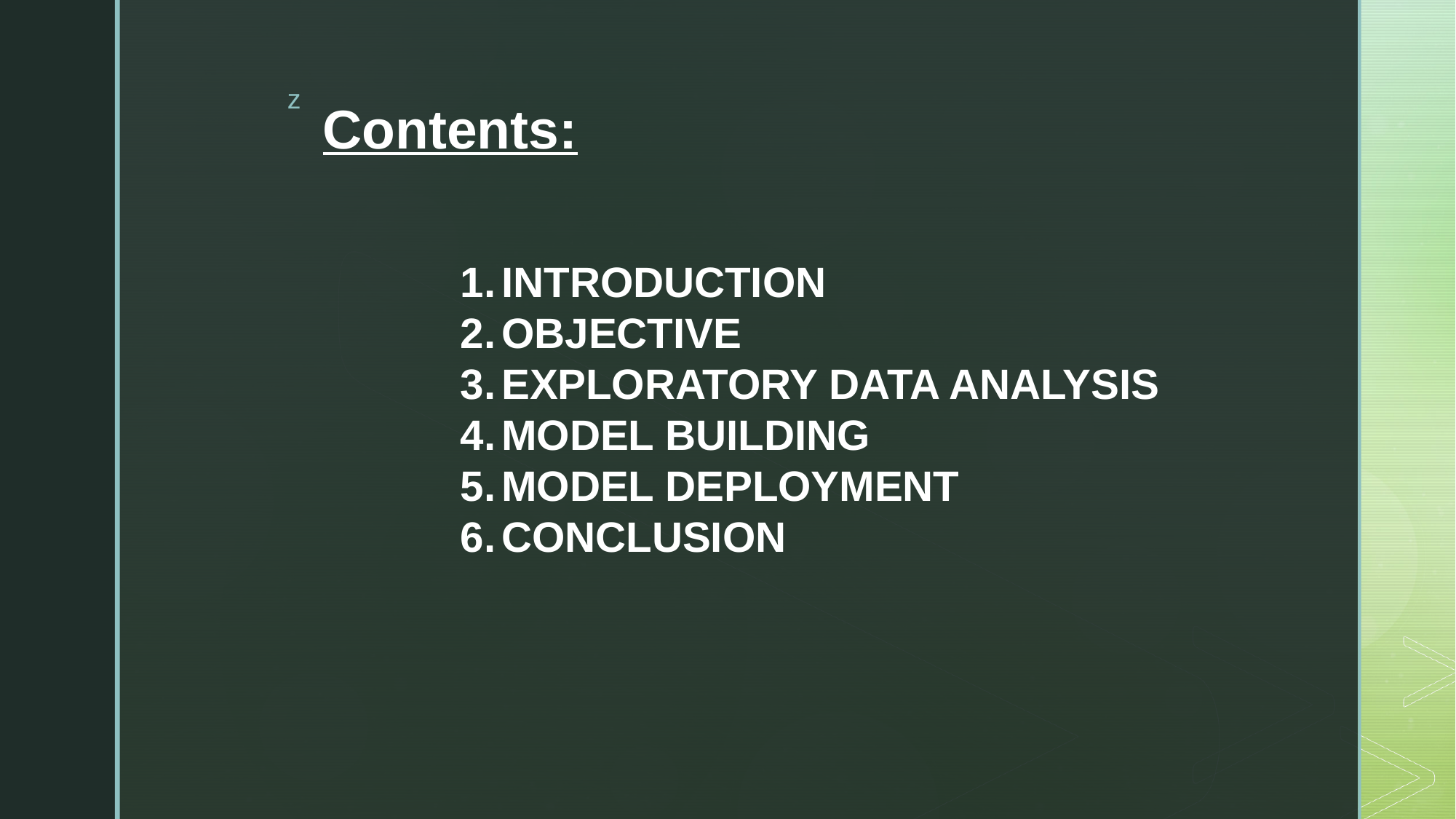

# Contents:
INTRODUCTION
OBJECTIVE
EXPLORATORY DATA ANALYSIS
MODEL BUILDING
MODEL DEPLOYMENT
CONCLUSION